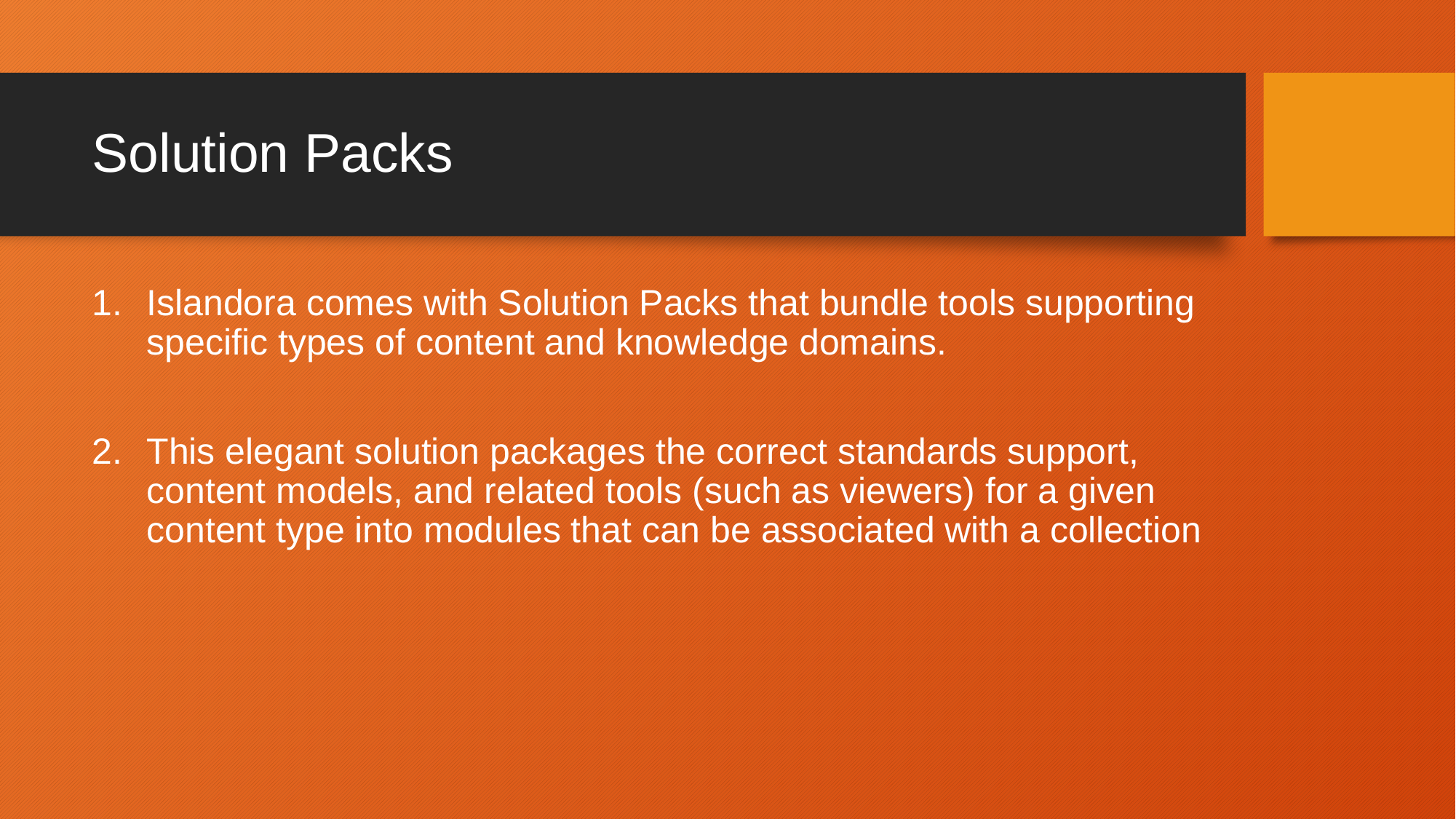

# Solution Packs
Islandora comes with Solution Packs that bundle tools supporting specific types of content and knowledge domains.

This elegant solution packages the correct standards support, content models, and related tools (such as viewers) for a given content type into modules that can be associated with a collection